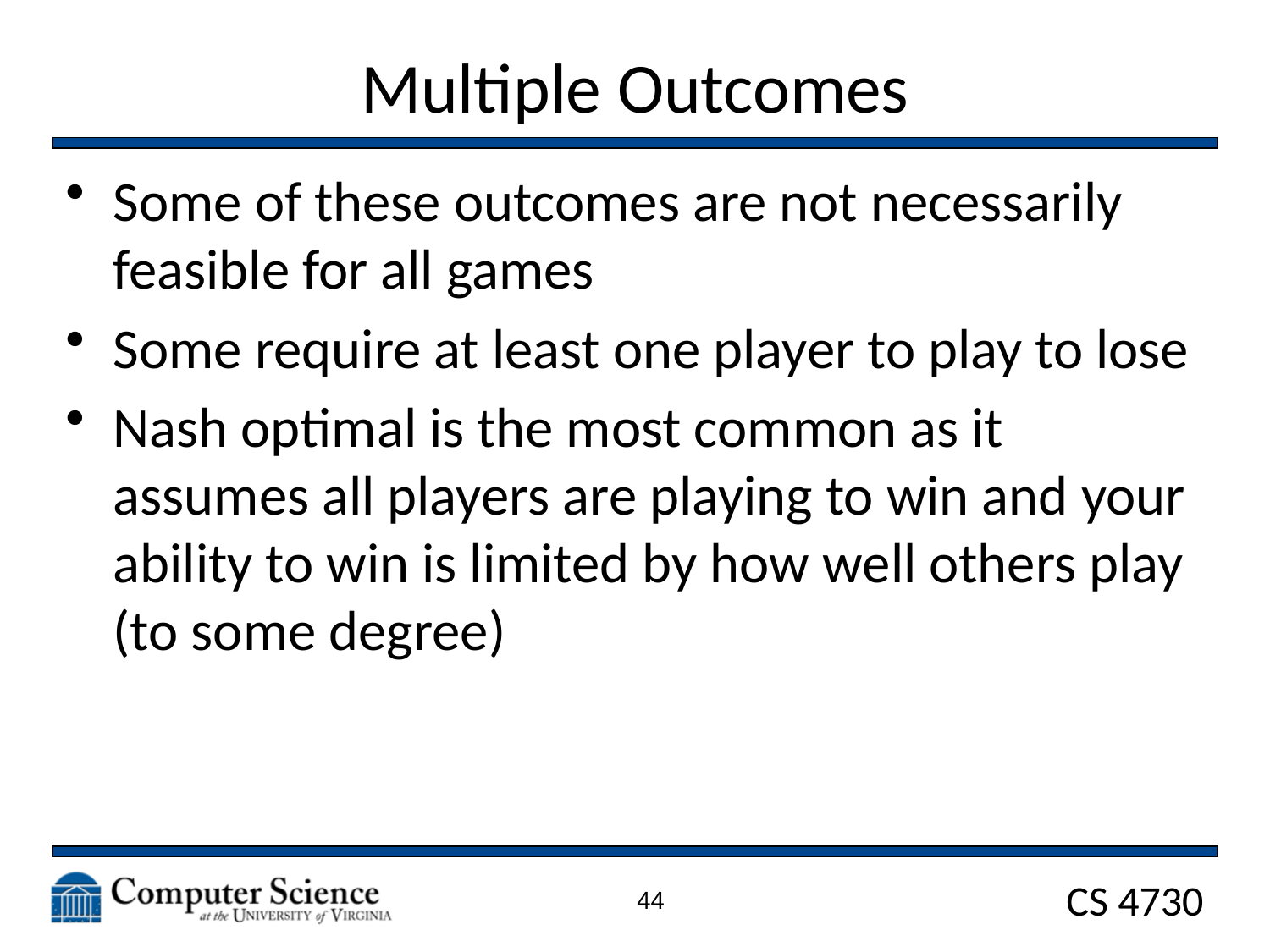

# Multiple Outcomes
Some of these outcomes are not necessarily feasible for all games
Some require at least one player to play to lose
Nash optimal is the most common as it assumes all players are playing to win and your ability to win is limited by how well others play (to some degree)
44